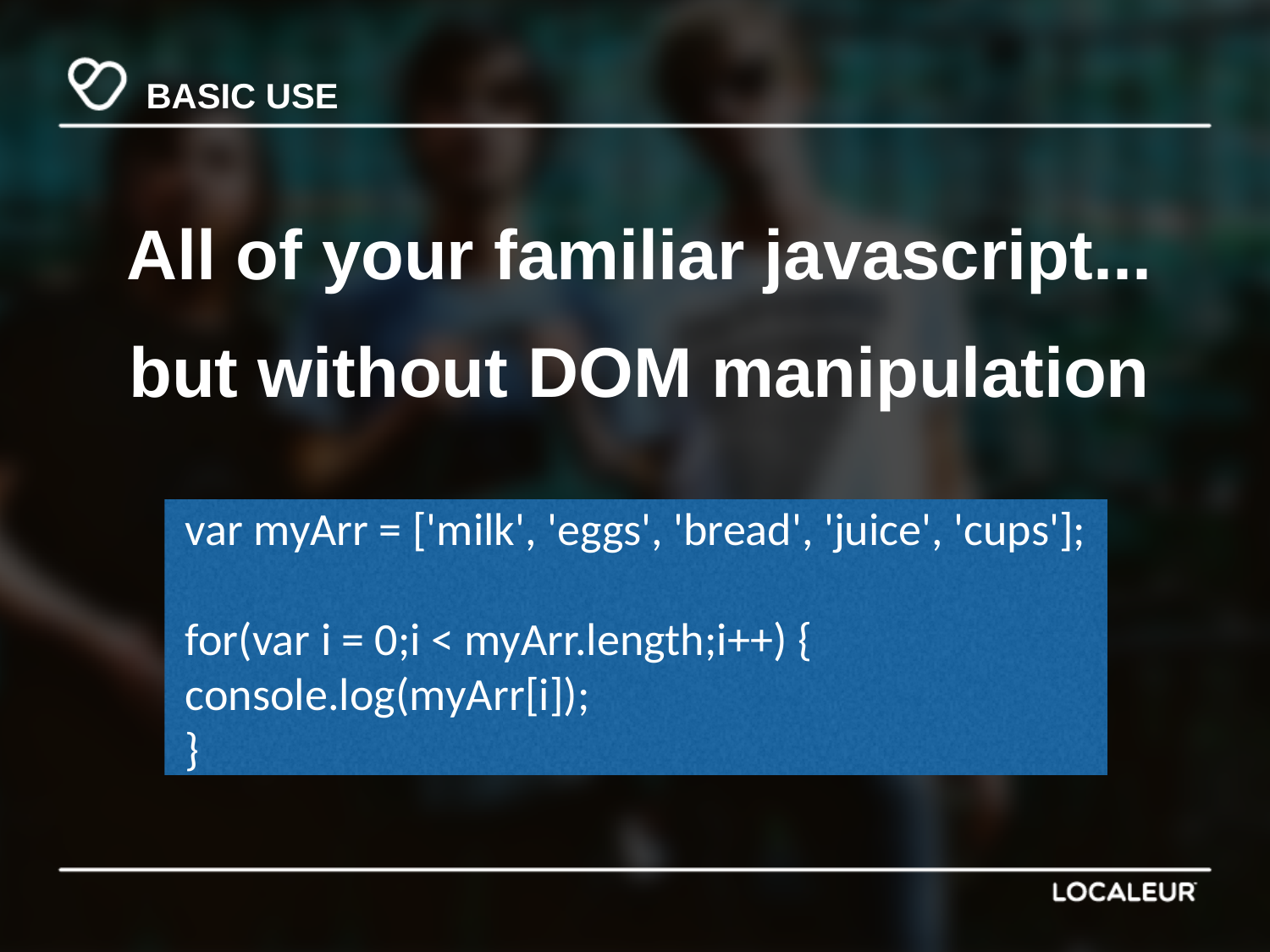

# BASIC USE
All of your familiar javascript...
but without DOM manipulation
  var myArr = ['milk', 'eggs', 'bread', 'juice', 'cups'];

  for(var i = 0;i < myArr.length;i++) {
  console.log(myArr[i]);
  }